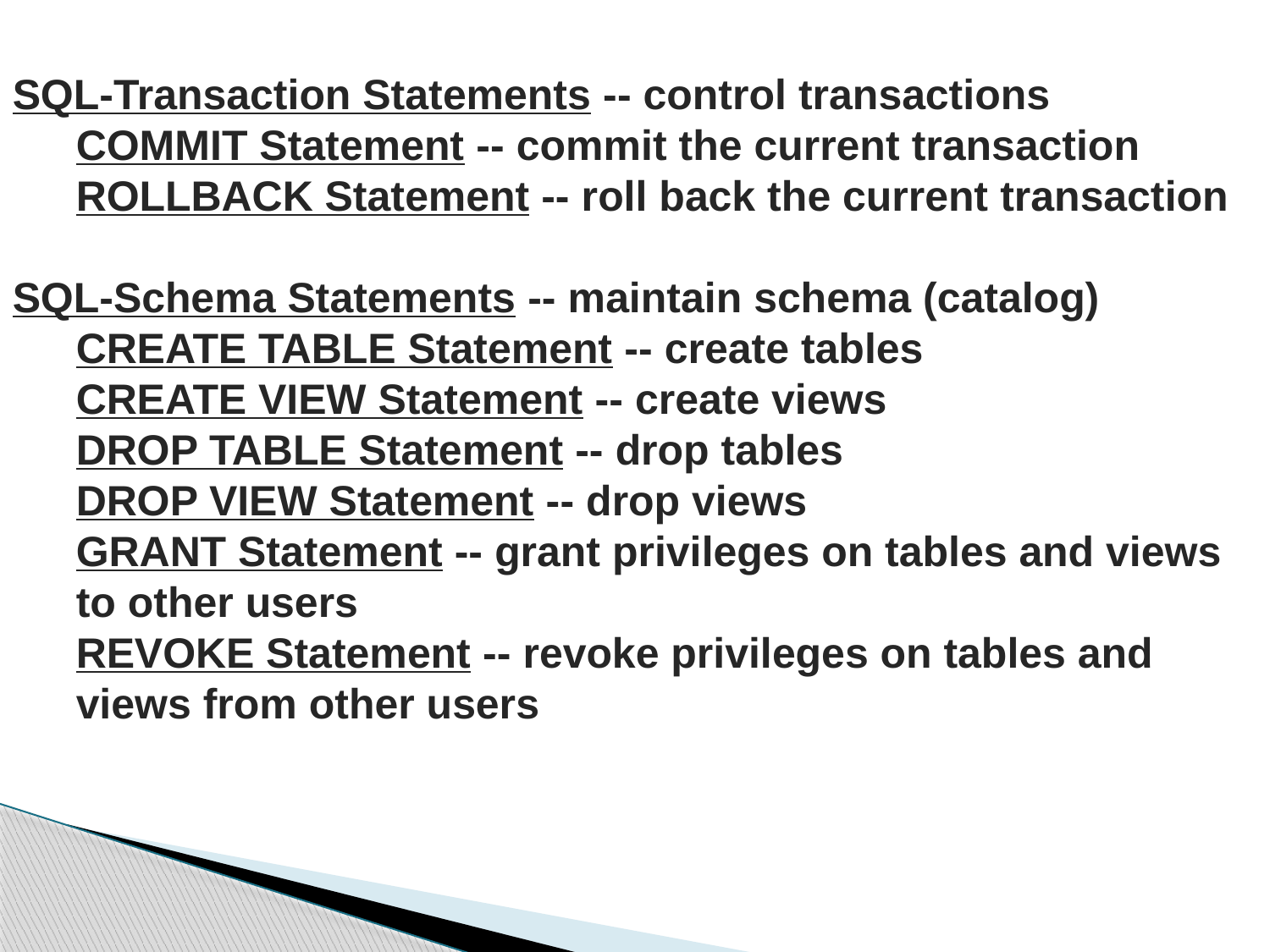

SQL-Transaction Statements -- control transactions
COMMIT Statement -- commit the current transaction
ROLLBACK Statement -- roll back the current transaction

SQL-Schema Statements -- maintain schema (catalog)
CREATE TABLE Statement -- create tables
CREATE VIEW Statement -- create views
DROP TABLE Statement -- drop tables
DROP VIEW Statement -- drop views
GRANT Statement -- grant privileges on tables and views to other users
REVOKE Statement -- revoke privileges on tables and views from other users